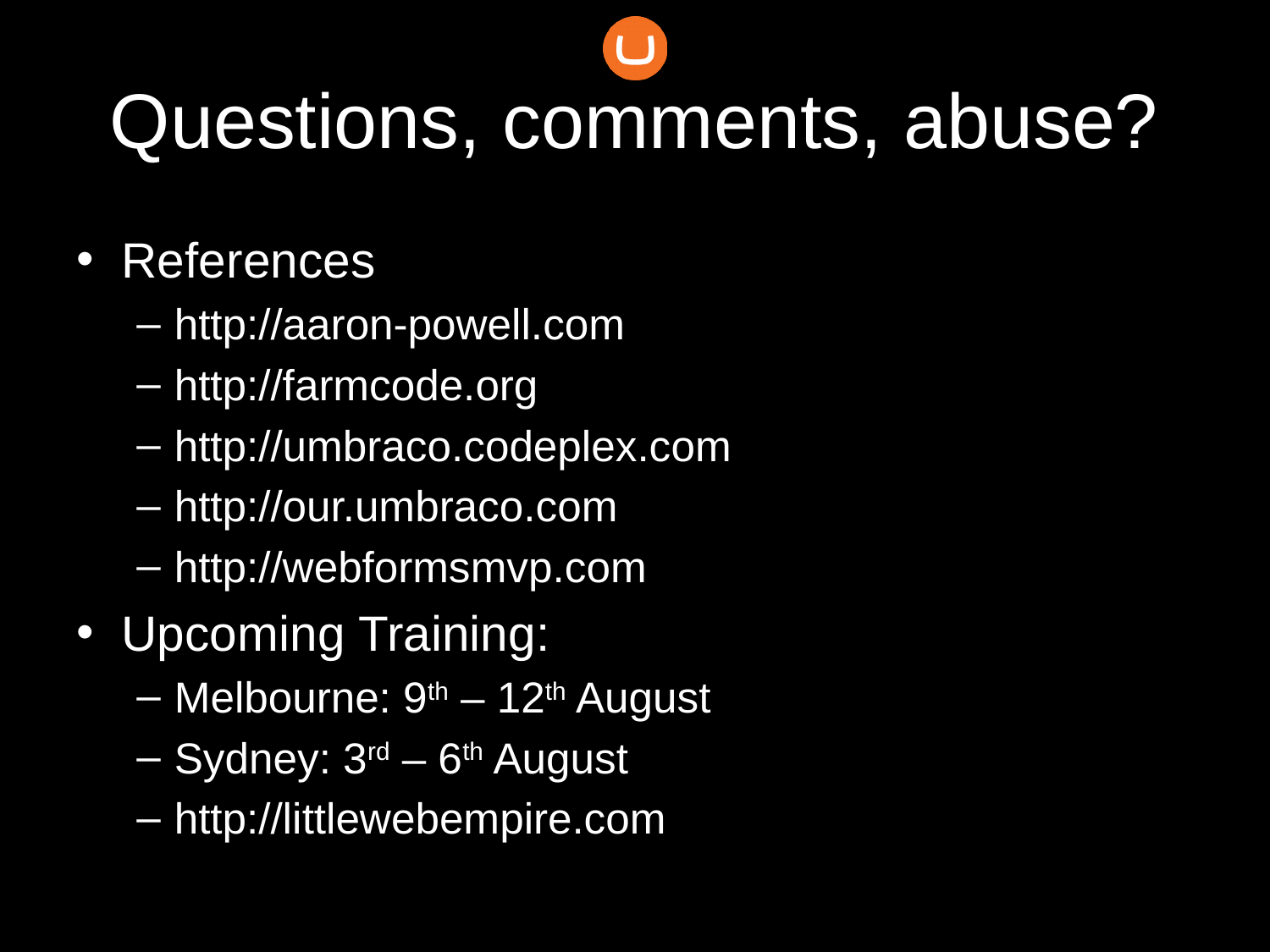

# Questions, comments, abuse?
References
http://aaron-powell.com
http://farmcode.org
http://umbraco.codeplex.com
http://our.umbraco.com
http://webformsmvp.com
Upcoming Training:
Melbourne: 9th – 12th August
Sydney: 3rd – 6th August
http://littlewebempire.com